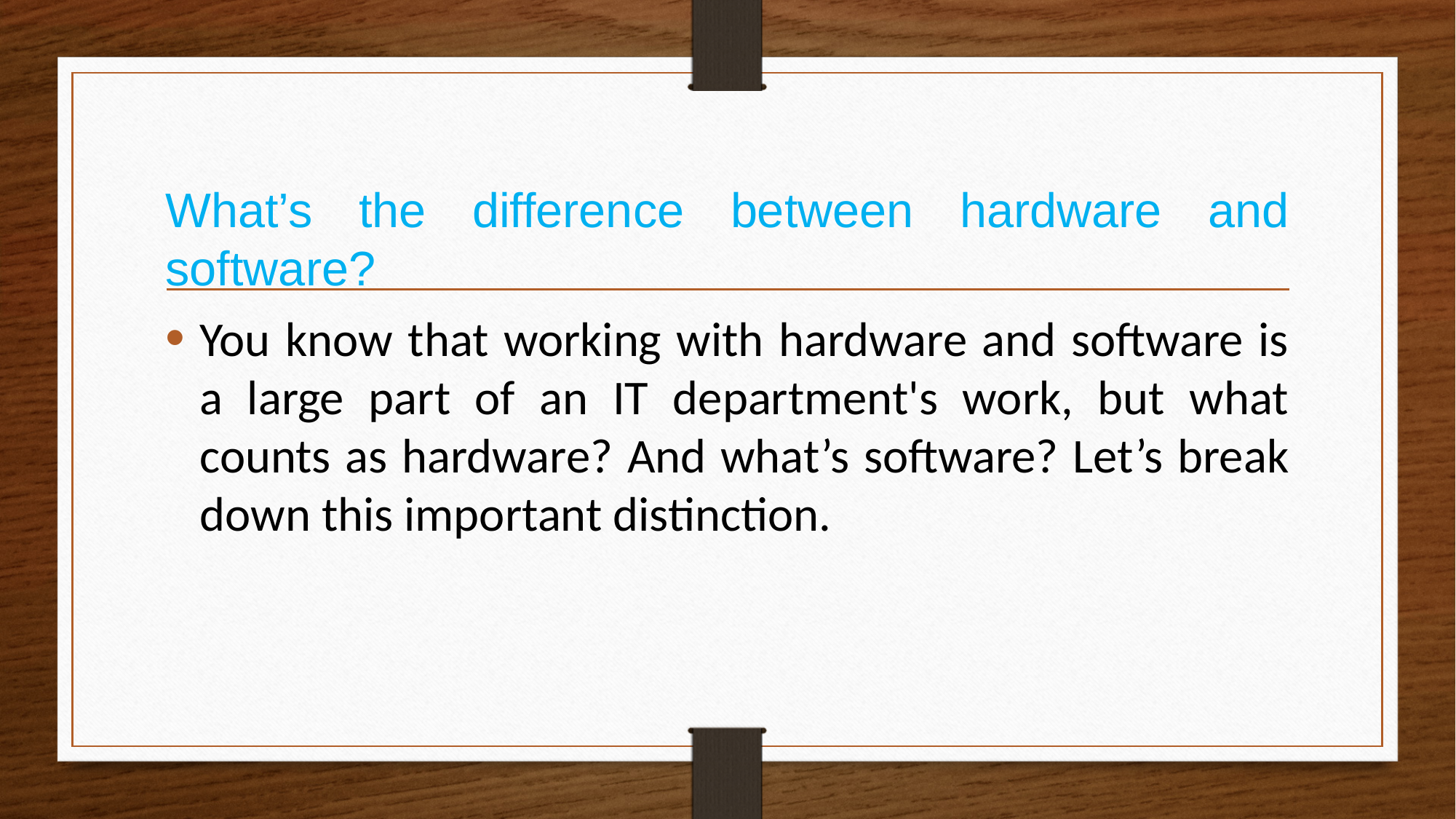

What’s the difference between hardware and software?
You know that working with hardware and software is a large part of an IT department's work, but what counts as hardware? And what’s software? Let’s break down this important distinction.